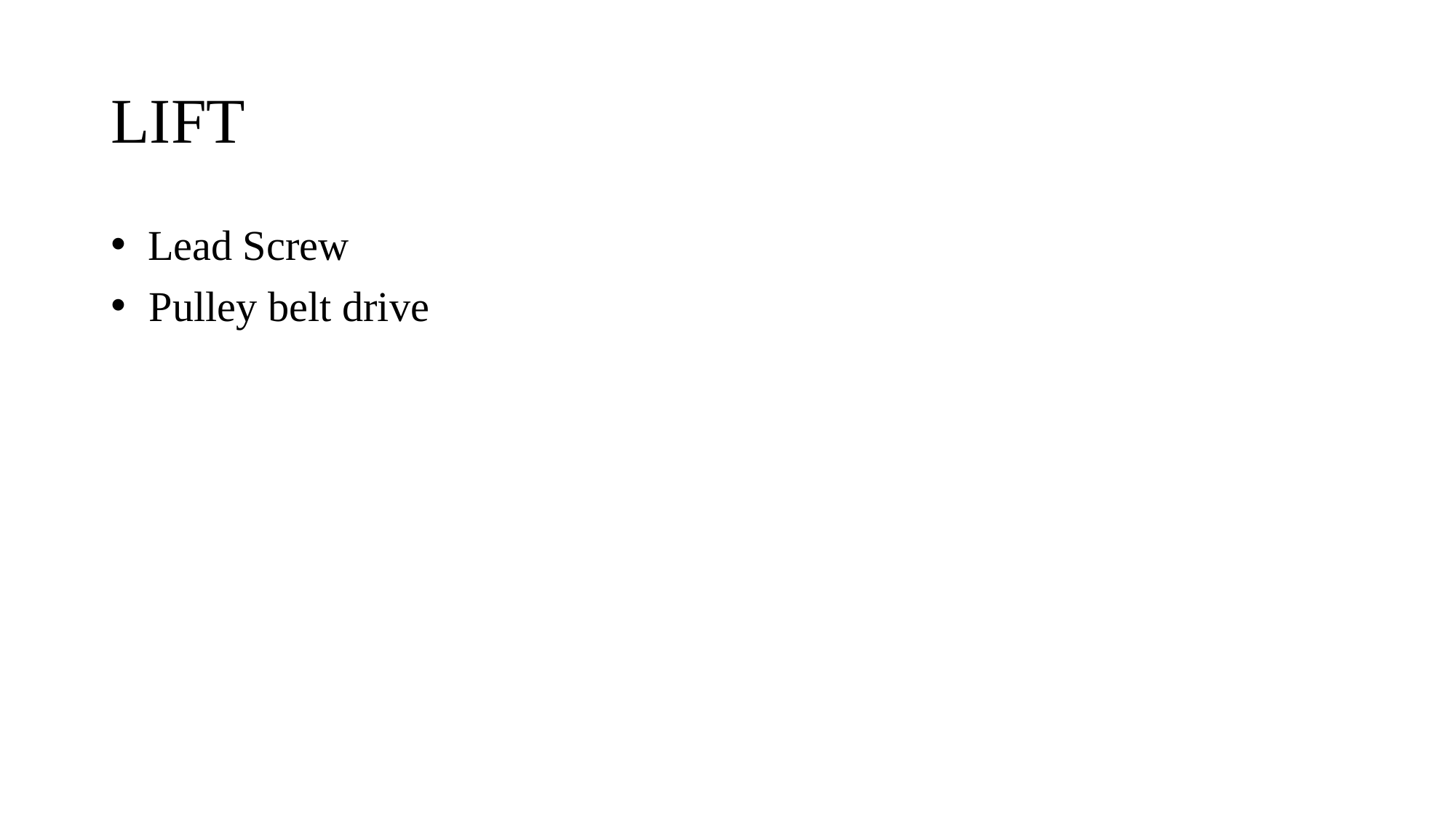

# LIFT
 Lead Screw
 Pulley belt drive